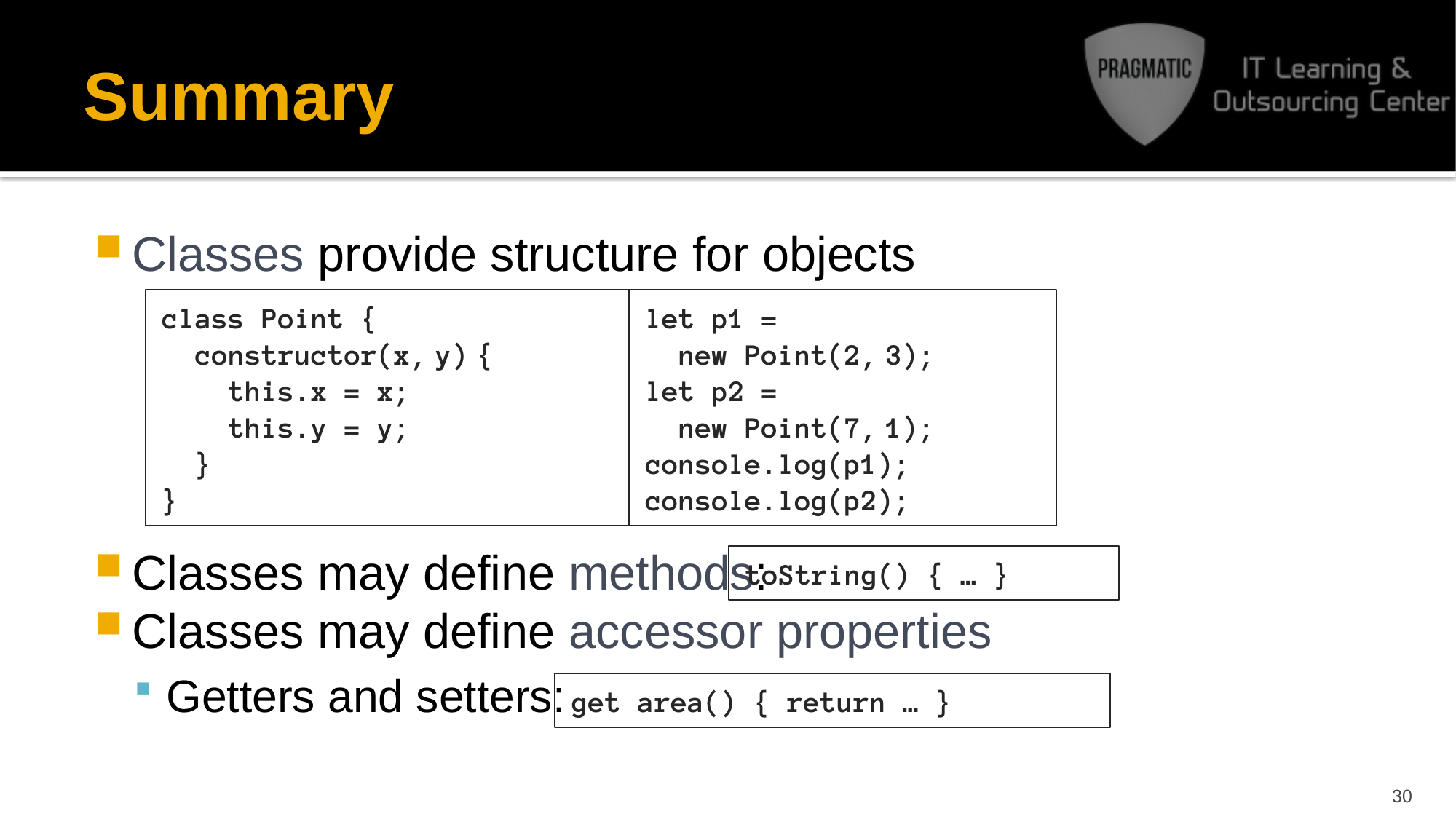

# Summary
Classes provide structure for objects

Classes may define methods:
Classes may define accessor properties
Getters and setters:

class Point {
  constructor(x, y) {
    this.x = x;
    this.y = y;
  }
}
let p1 =
  new Point(2, 3);
let p2 =
  new Point(7, 1);
console.log(p1);
console.log(p2);
toString() { … }
get area() { return … }
30